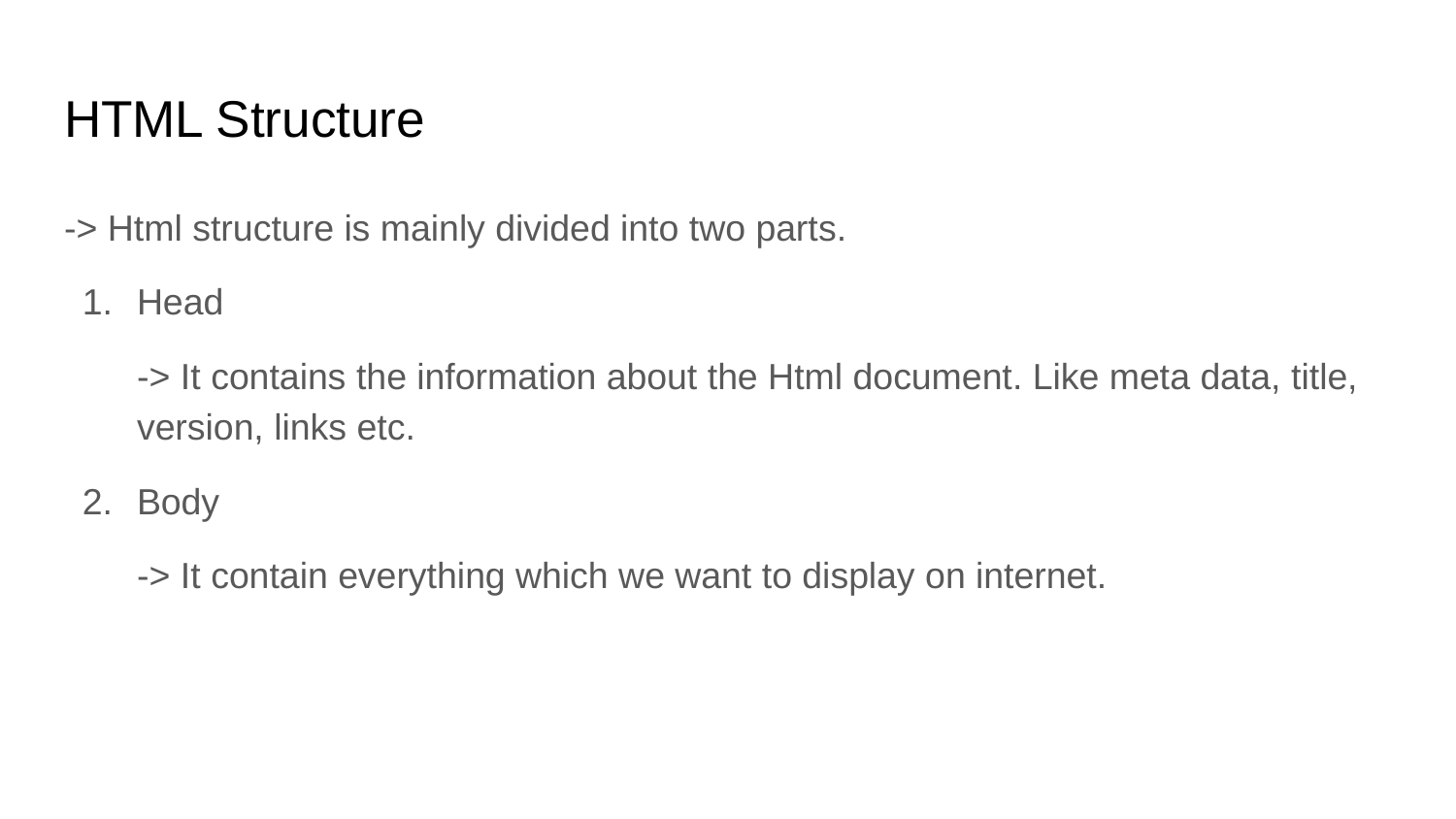

# HTML Structure
-> Html structure is mainly divided into two parts.
Head
-> It contains the information about the Html document. Like meta data, title, version, links etc.
Body
-> It contain everything which we want to display on internet.